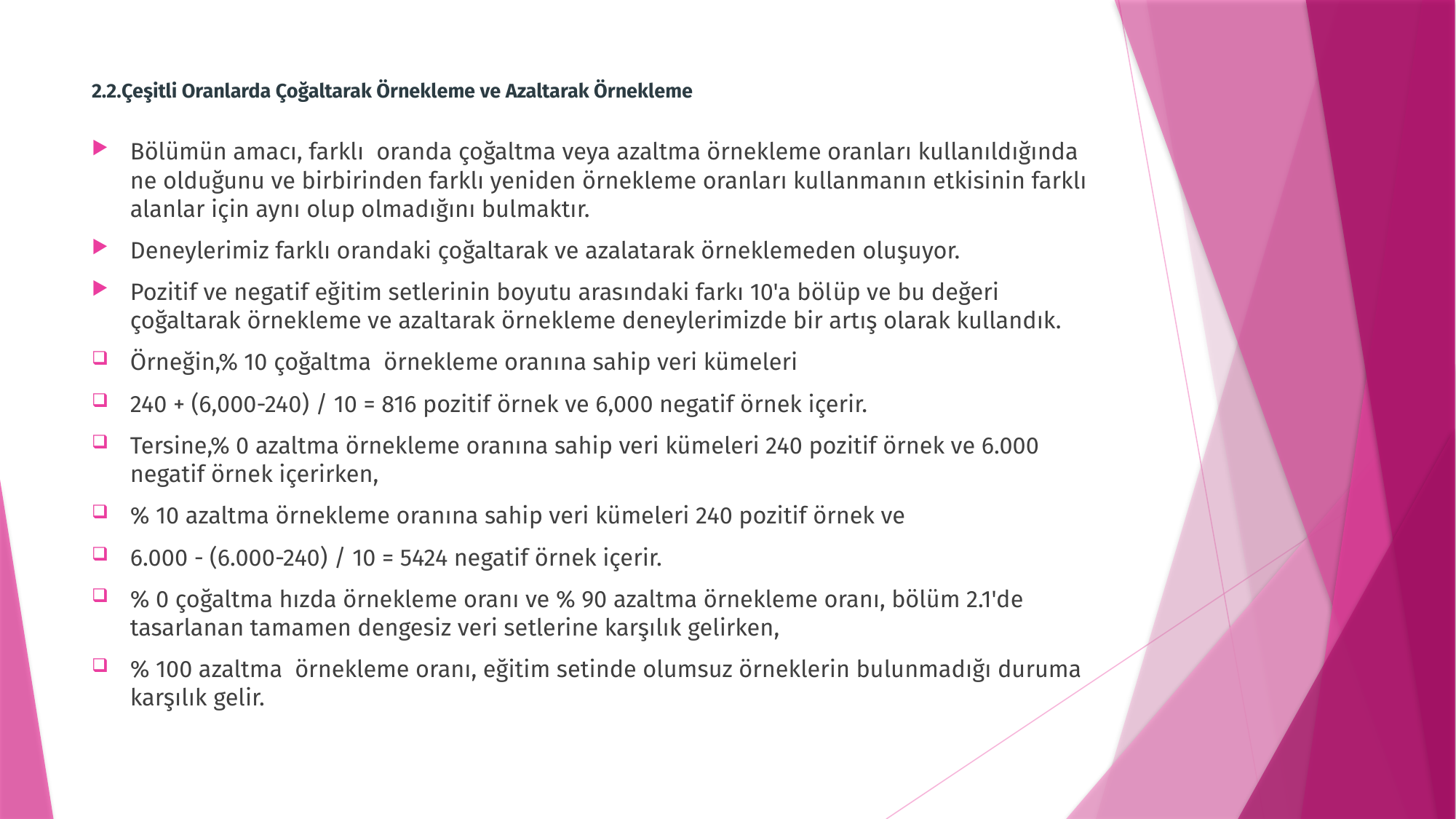

# 2.2.Çeşitli Oranlarda Çoğaltarak Örnekleme ve Azaltarak Örnekleme
Bölümün amacı, farklı  oranda çoğaltma veya azaltma örnekleme oranları kullanıldığında ne olduğunu ve birbirinden farklı yeniden örnekleme oranları kullanmanın etkisinin farklı alanlar için aynı olup olmadığını bulmaktır.
Deneylerimiz farklı orandaki çoğaltarak ve azalatarak örneklemeden oluşuyor.
Pozitif ve negatif eğitim setlerinin boyutu arasındaki farkı 10'a bölüp ve bu değeri çoğaltarak örnekleme ve azaltarak örnekleme deneylerimizde bir artış olarak kullandık.
Örneğin,% 10 çoğaltma  örnekleme oranına sahip veri kümeleri
240 + (6,000-240) / 10 = 816 pozitif örnek ve 6,000 negatif örnek içerir.
Tersine,% 0 azaltma örnekleme oranına sahip veri kümeleri 240 pozitif örnek ve 6.000 negatif örnek içerirken,
% 10 azaltma örnekleme oranına sahip veri kümeleri 240 pozitif örnek ve
6.000 - (6.000-240) / 10 = 5424 negatif örnek içerir.
% 0 çoğaltma hızda örnekleme oranı ve % 90 azaltma örnekleme oranı, bölüm 2.1'de tasarlanan tamamen dengesiz veri setlerine karşılık gelirken,
% 100 azaltma  örnekleme oranı, eğitim setinde olumsuz örneklerin bulunmadığı duruma karşılık gelir.